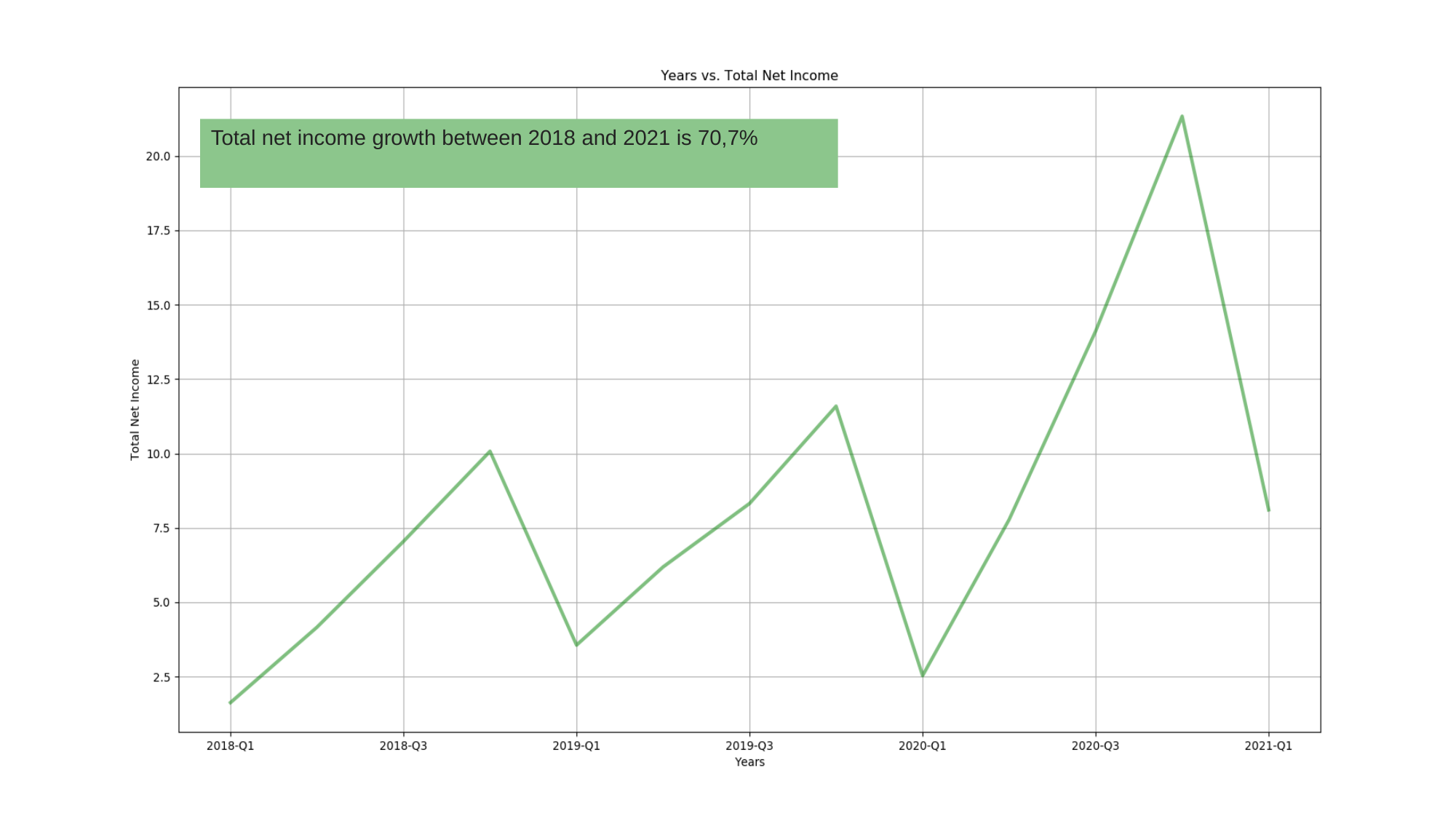

Total net income growth between 2018 and 2021 is 70,7%